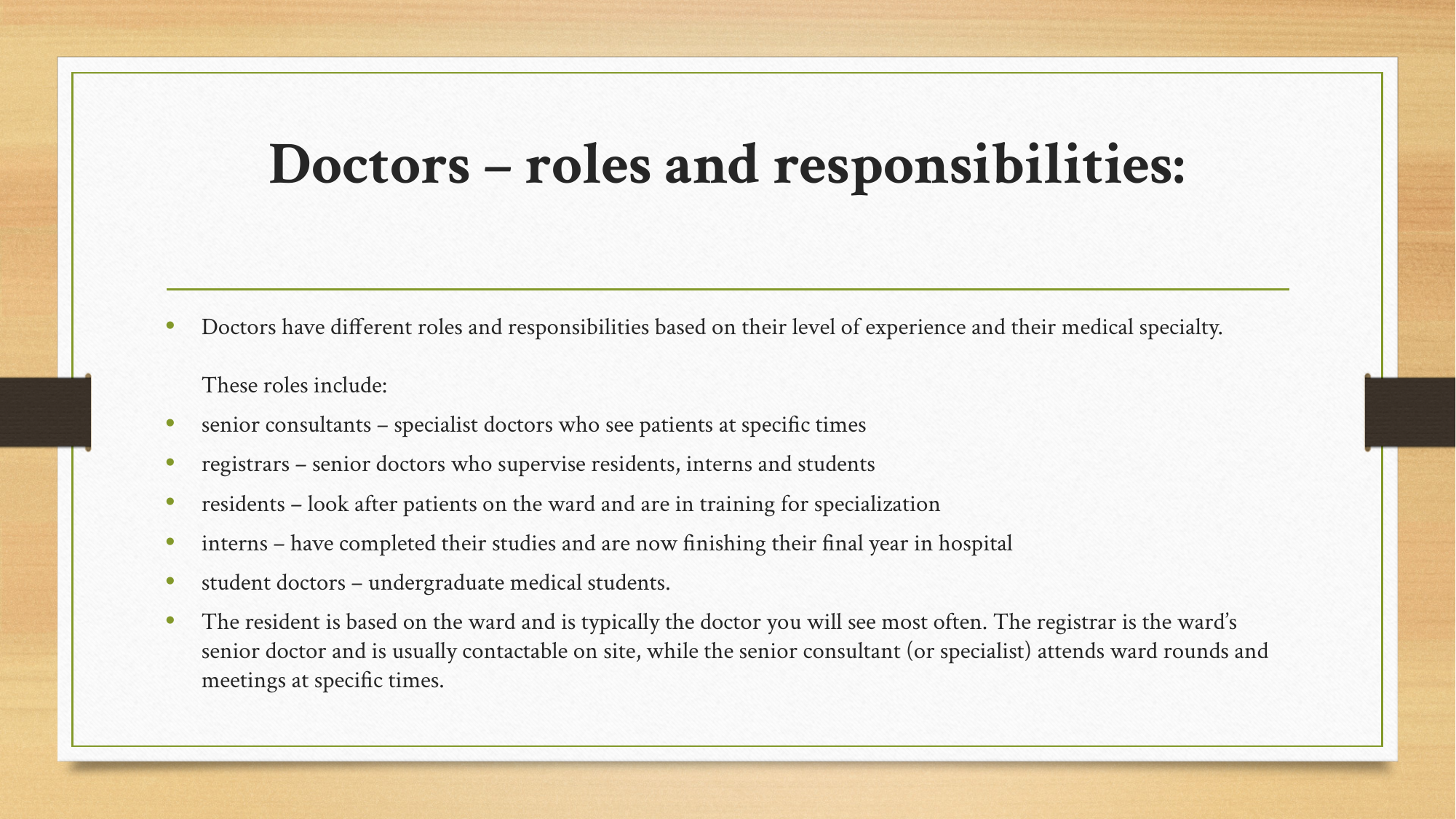

# Doctors – roles and responsibilities:
Doctors have different roles and responsibilities based on their level of experience and their medical specialty. 
These roles include:
senior consultants – specialist doctors who see patients at specific times
registrars – senior doctors who supervise residents, interns and students
residents – look after patients on the ward and are in training for specialization
interns – have completed their studies and are now finishing their final year in hospital
student doctors – undergraduate medical students.
The resident is based on the ward and is typically the doctor you will see most often. The registrar is the ward’s senior doctor and is usually contactable on site, while the senior consultant (or specialist) attends ward rounds and meetings at specific times.